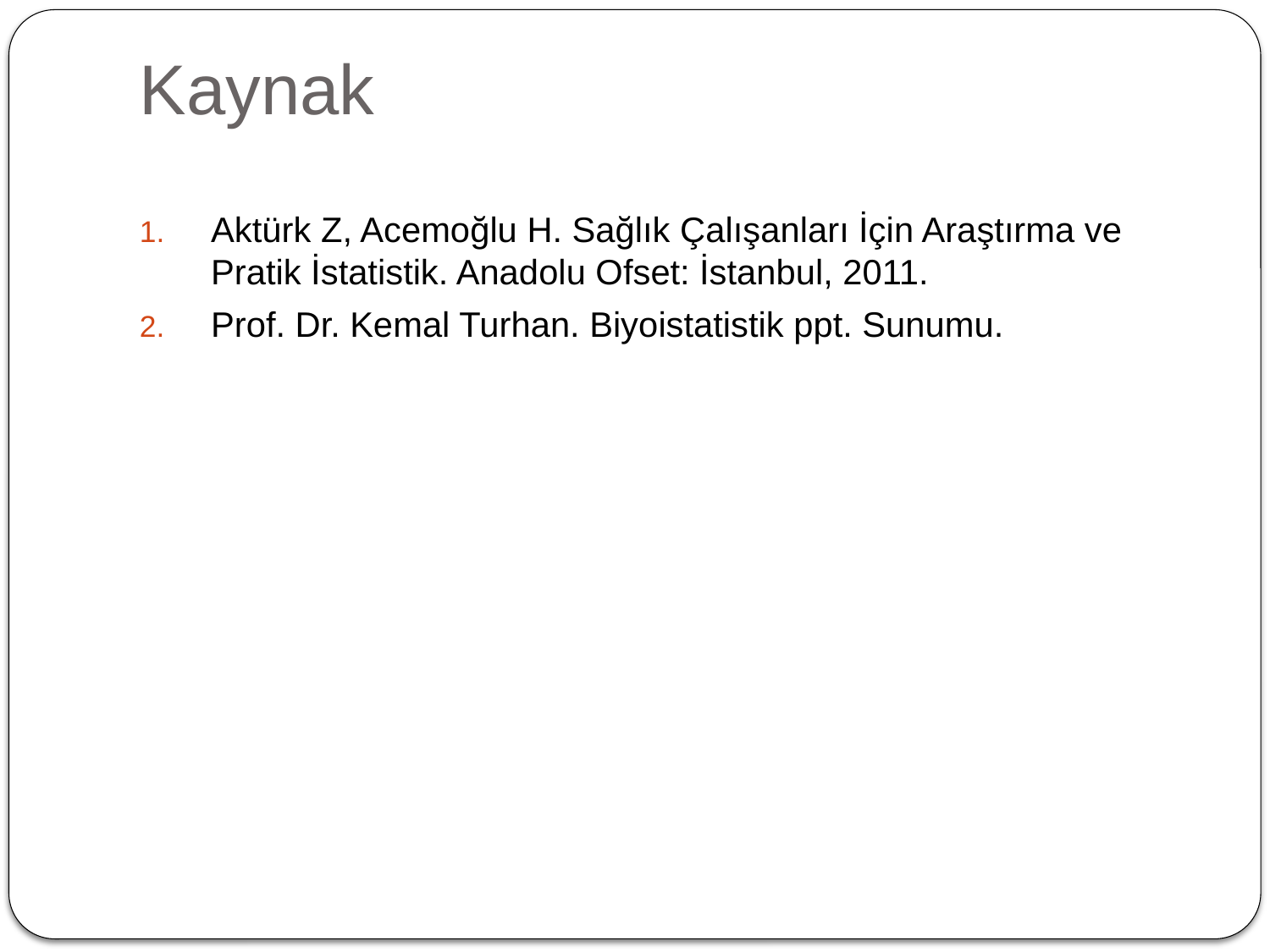

Kaynak
Aktürk Z, Acemoğlu H. Sağlık Çalışanları İçin Araştırma ve Pratik İstatistik. Anadolu Ofset: İstanbul, 2011.
Prof. Dr. Kemal Turhan. Biyoistatistik ppt. Sunumu.